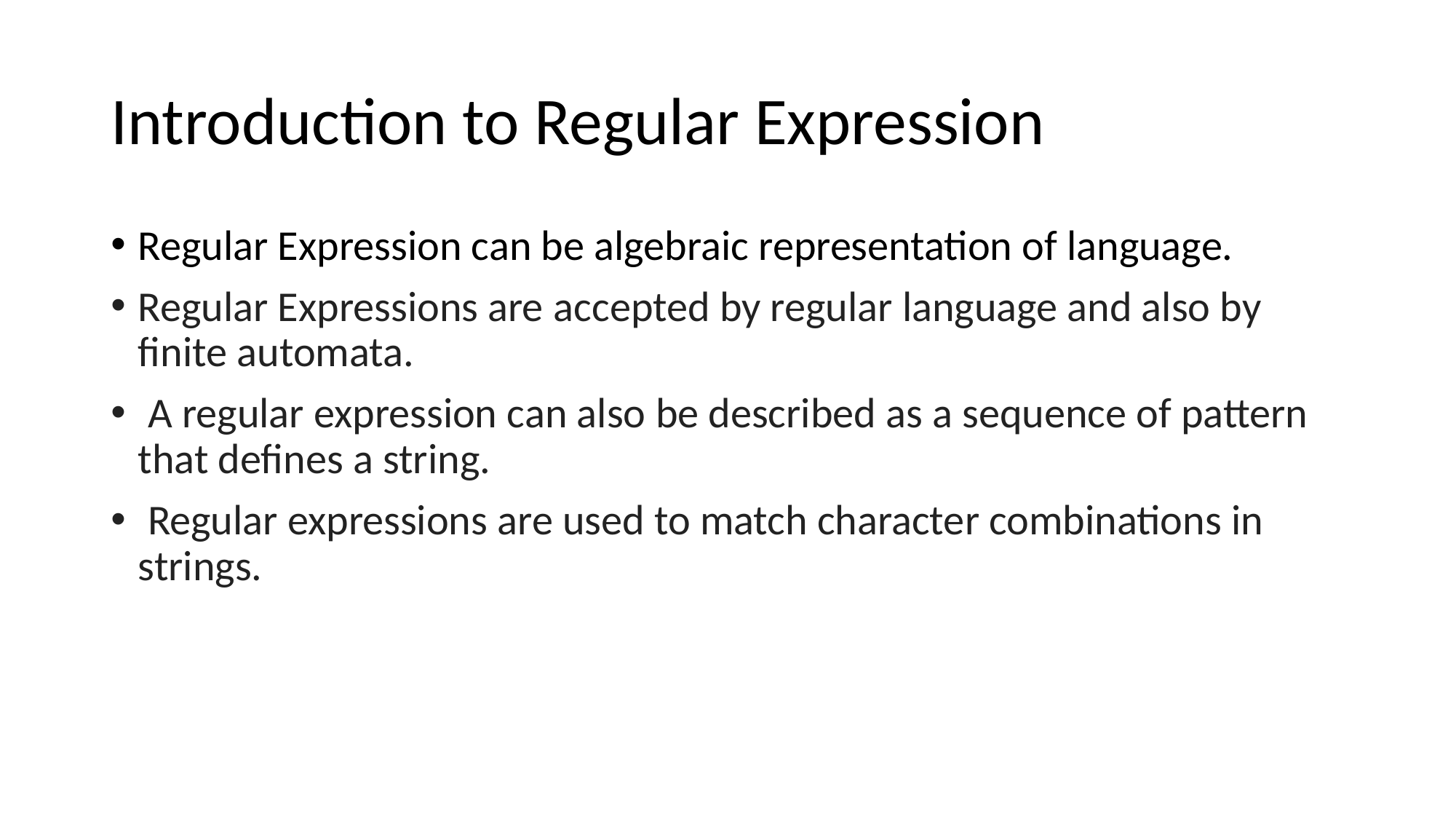

# Introduction to Regular Expression
Regular Expression can be algebraic representation of language.
Regular Expressions are accepted by regular language and also by finite automata.
 A regular expression can also be described as a sequence of pattern that defines a string.
 Regular expressions are used to match character combinations in strings.